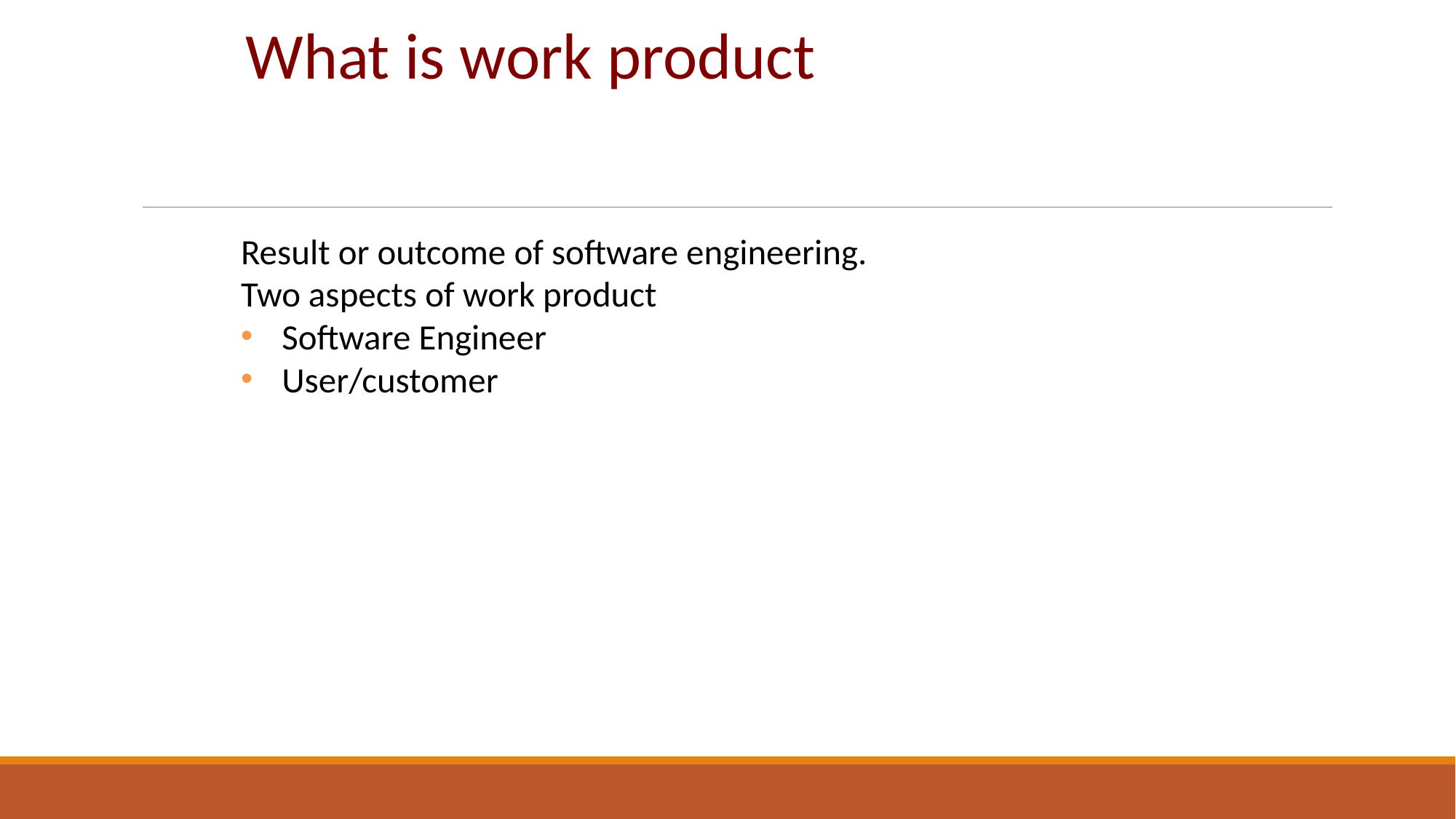

# What is work product
Result or outcome of software engineering.
Two aspects of work product
Software Engineer
User/customer